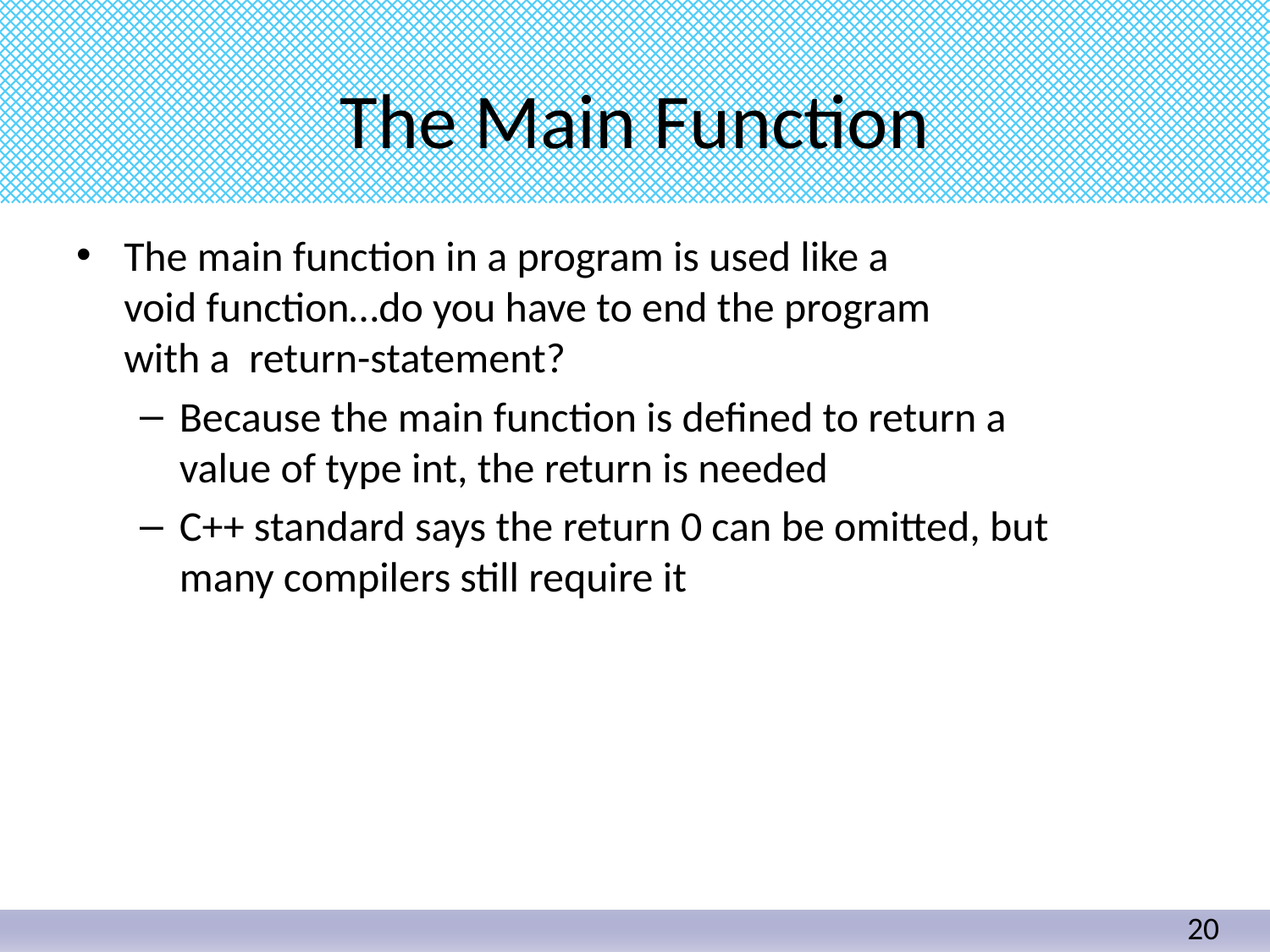

# The Main Function
The main function in a program is used like a
void function…do you have to end the program
with a  return-statement?
Because the main function is defined to return a
value of type int, the return is needed
C++ standard says the return 0 can be omitted, but
many compilers still require it